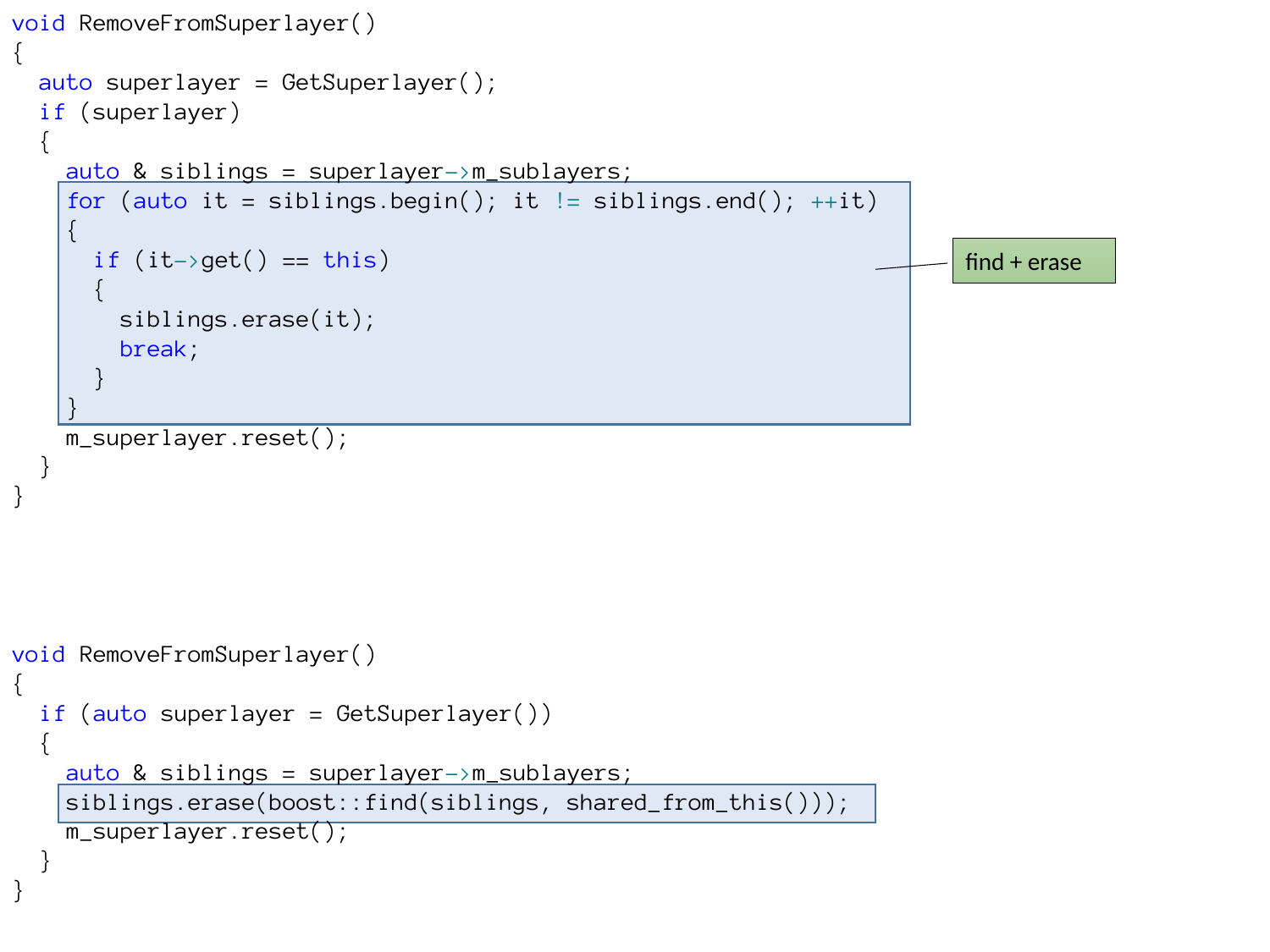

void RemoveFromSuperlayer()
{
  auto superlayer = GetSuperlayer();
  if (superlayer)
  {
    auto & siblings = superlayer->m_sublayers;
    for (auto it = siblings.begin(); it != siblings.end(); ++it)
    {
      if (it->get() == this)
      {
        siblings.erase(it);
        break;
      }
    }
    m_superlayer.reset();
  }
}

find + erase
void RemoveFromSuperlayer()
{
  if (auto superlayer = GetSuperlayer())
  {
    auto & siblings = superlayer->m_sublayers;
    siblings.erase(boost::find(siblings, shared_from_this()));
    m_superlayer.reset();
  }
}